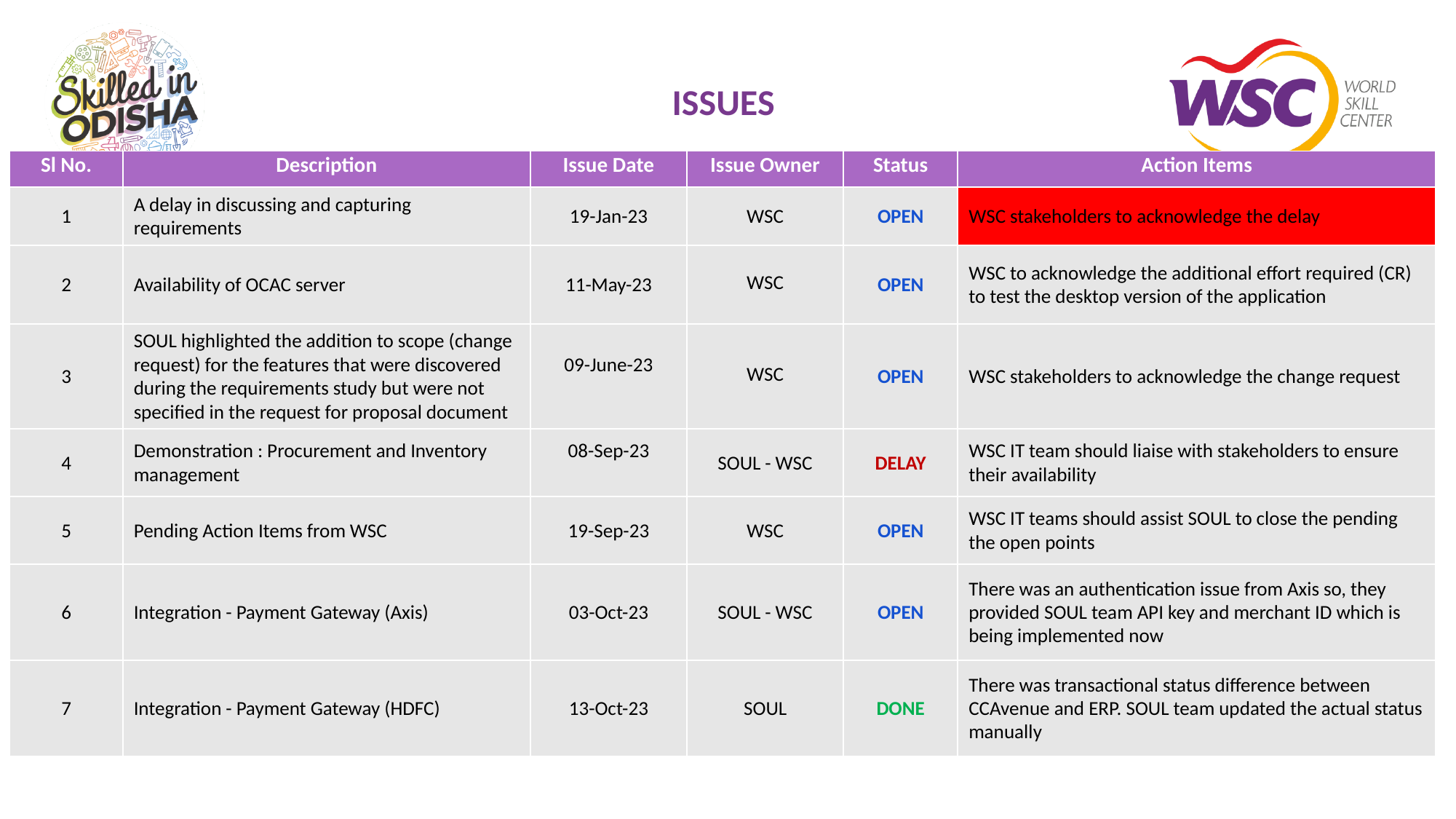

# ISSUES
| Sl No. | Description | Issue Date | Issue Owner | Status | Action Items |
| --- | --- | --- | --- | --- | --- |
| 1 | A delay in discussing and capturing requirements | 19-Jan-23 | WSC | OPEN | WSC stakeholders to acknowledge the delay |
| 2 | Availability of OCAC server | 11-May-23 | WSC | OPEN | WSC to acknowledge the additional effort required (CR) to test the desktop version of the application |
| 3 | SOUL highlighted the addition to scope (change request) for the features that were discovered during the requirements study but were not specified in the request for proposal document | 09-June-23 | WSC | OPEN | WSC stakeholders to acknowledge the change request |
| 4 | Demonstration : Procurement and Inventory management | 08-Sep-23 | SOUL - WSC | DELAY | WSC IT team should liaise with stakeholders to ensure their availability |
| 5 | Pending Action Items from WSC | 19-Sep-23 | WSC | OPEN | WSC IT teams should assist SOUL to close the pending the open points |
| 6 | Integration - Payment Gateway (Axis) | 03-Oct-23 | SOUL - WSC | OPEN | There was an authentication issue from Axis so, they provided SOUL team API key and merchant ID which is being implemented now |
| 7 | Integration - Payment Gateway (HDFC) | 13-Oct-23 | SOUL | DONE | There was transactional status difference between CCAvenue and ERP. SOUL team updated the actual status manually |
7